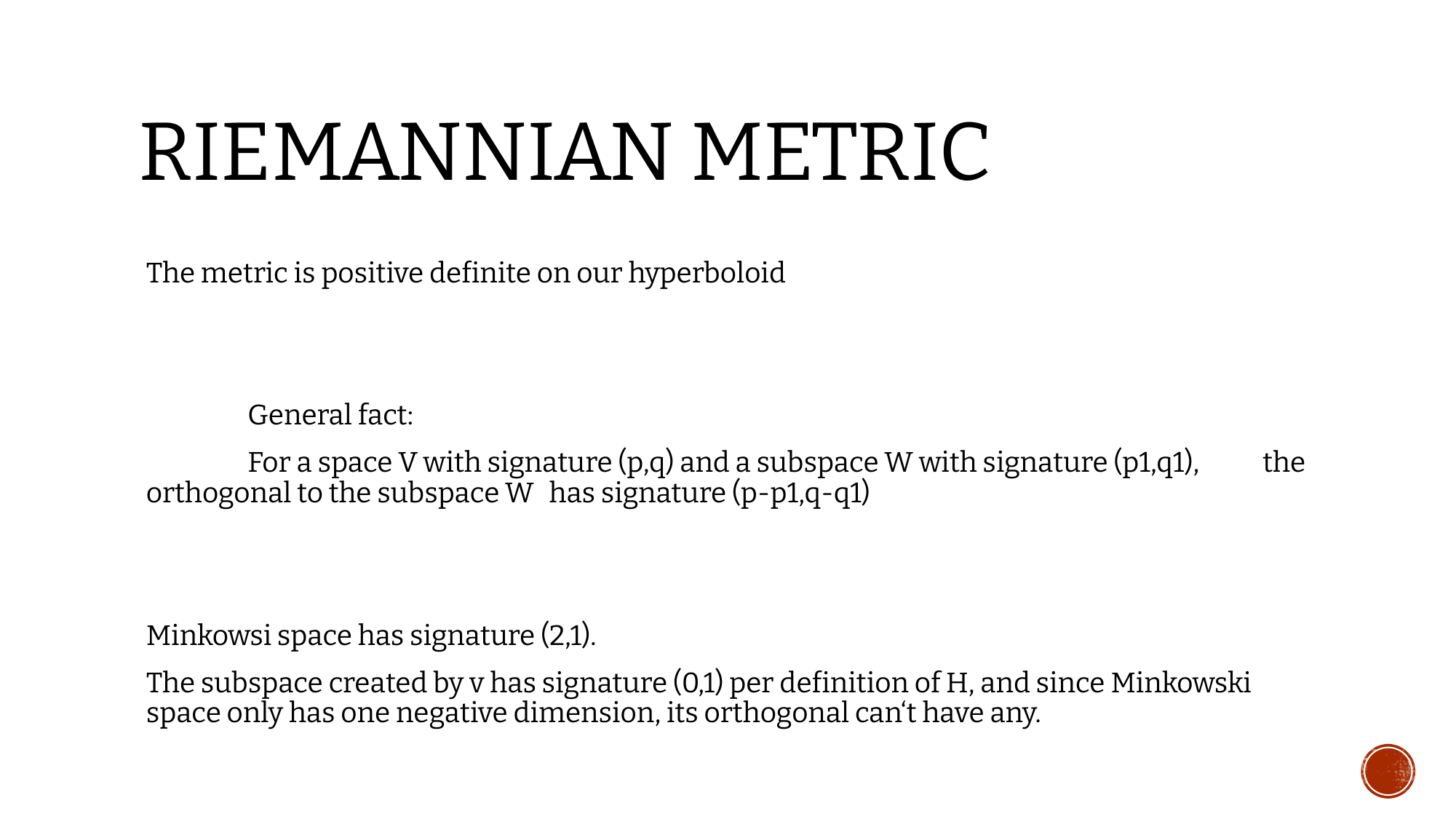

# Riemannian metric
The metric is positive definite on our hyperboloid

	General fact:
	For a space V with signature (p,q) and a subspace W with signature (p1,q1), 	the orthogonal to the subspace W   has signature (p-p1,q-q1)

Minkowsi space has signature (2,1).
The subspace created by v has signature (0,1) per definition of H, and since Minkowski space only has one negative dimension, its orthogonal can‘t have any.